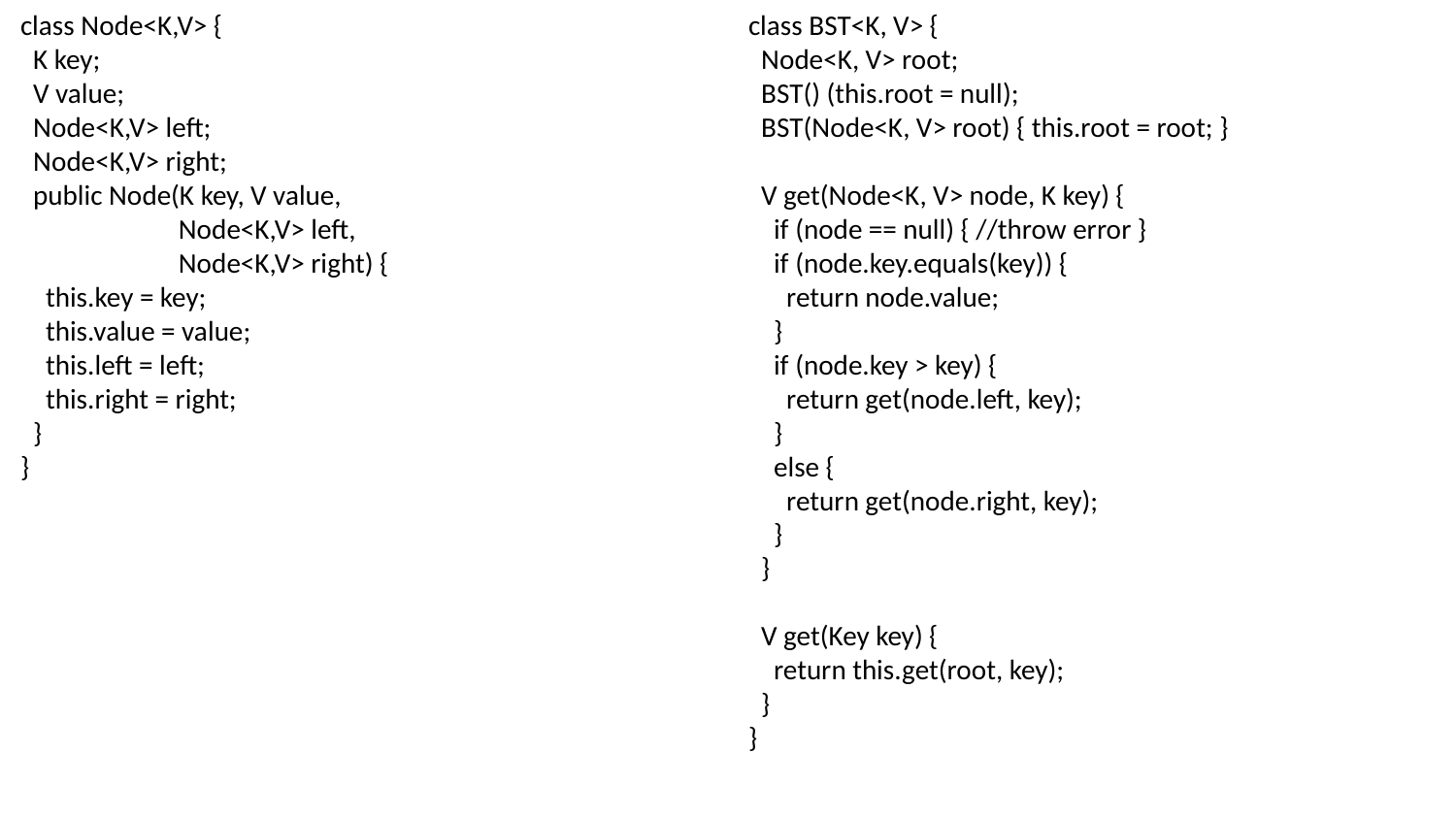

class Node<K,V> {
  K key;
  V value;
  Node<K,V> left;
  Node<K,V> right;
  public Node(K key, V value,
                         Node<K,V> left,
                         Node<K,V> right) {
    this.key = key;
    this.value = value;
    this.left = left;
    this.right = right;
  }
}
class BST<K, V> {
  Node<K, V> root;
  BST() (this.root = null);
  BST(Node<K, V> root) { this.root = root; }

  V get(Node<K, V> node, K key) {
    if (node == null) { //throw error }
    if (node.key.equals(key)) {
      return node.value;
    }
    if (node.key > key) {
      return get(node.left, key);
    }
    else {
      return get(node.right, key);
    }
  }

  V get(Key key) {
    return this.get(root, key);
  }
}